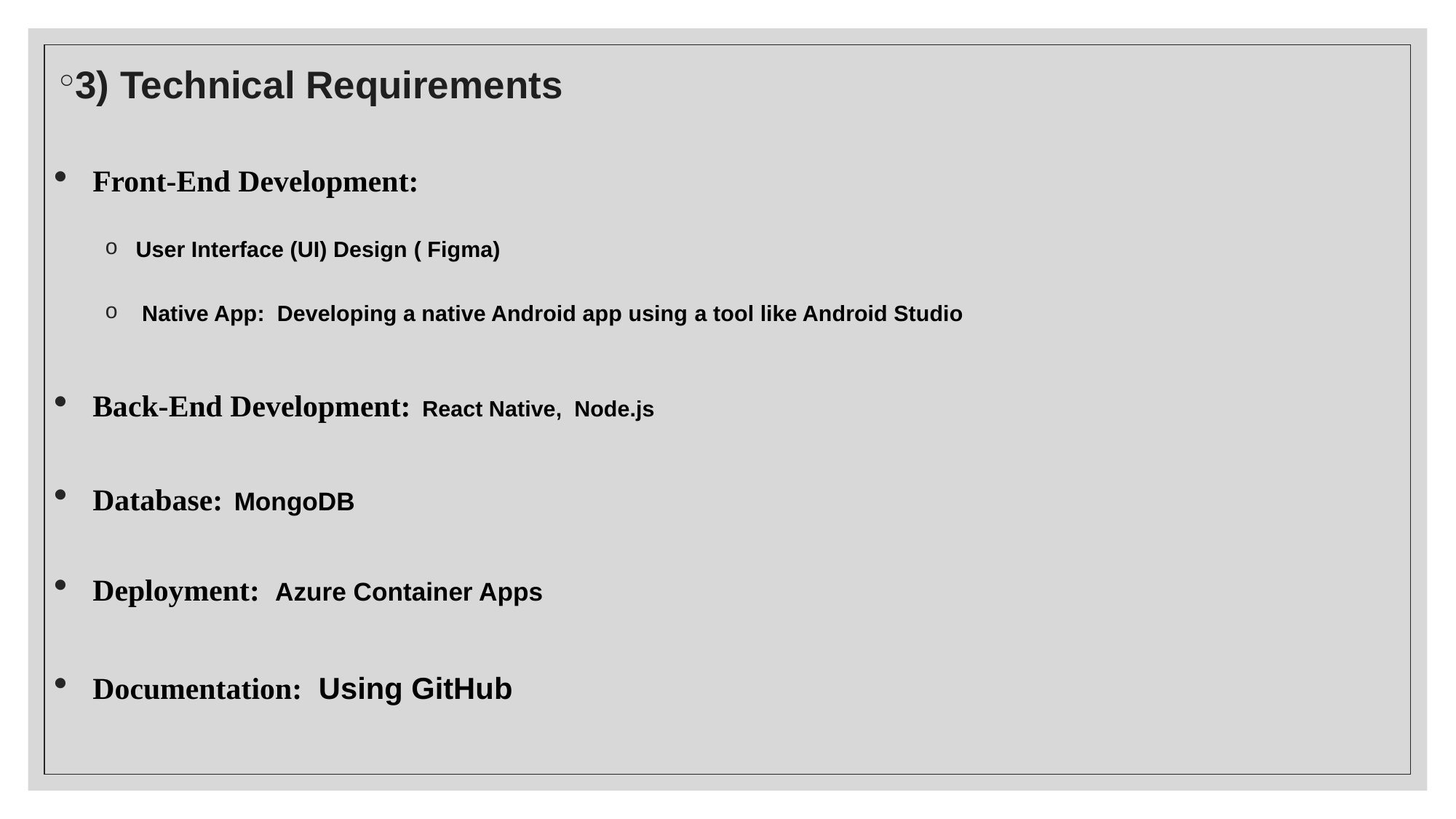

3) Technical Requirements
Front-End Development:
User Interface (UI) Design ( Figma)
 Native App:  Developing a native Android app using a tool like Android Studio

Back-End Development:  React Native,  Node.js

Database:  MongoDB

Deployment:  Azure Container Apps

Documentation:   Using GitHub